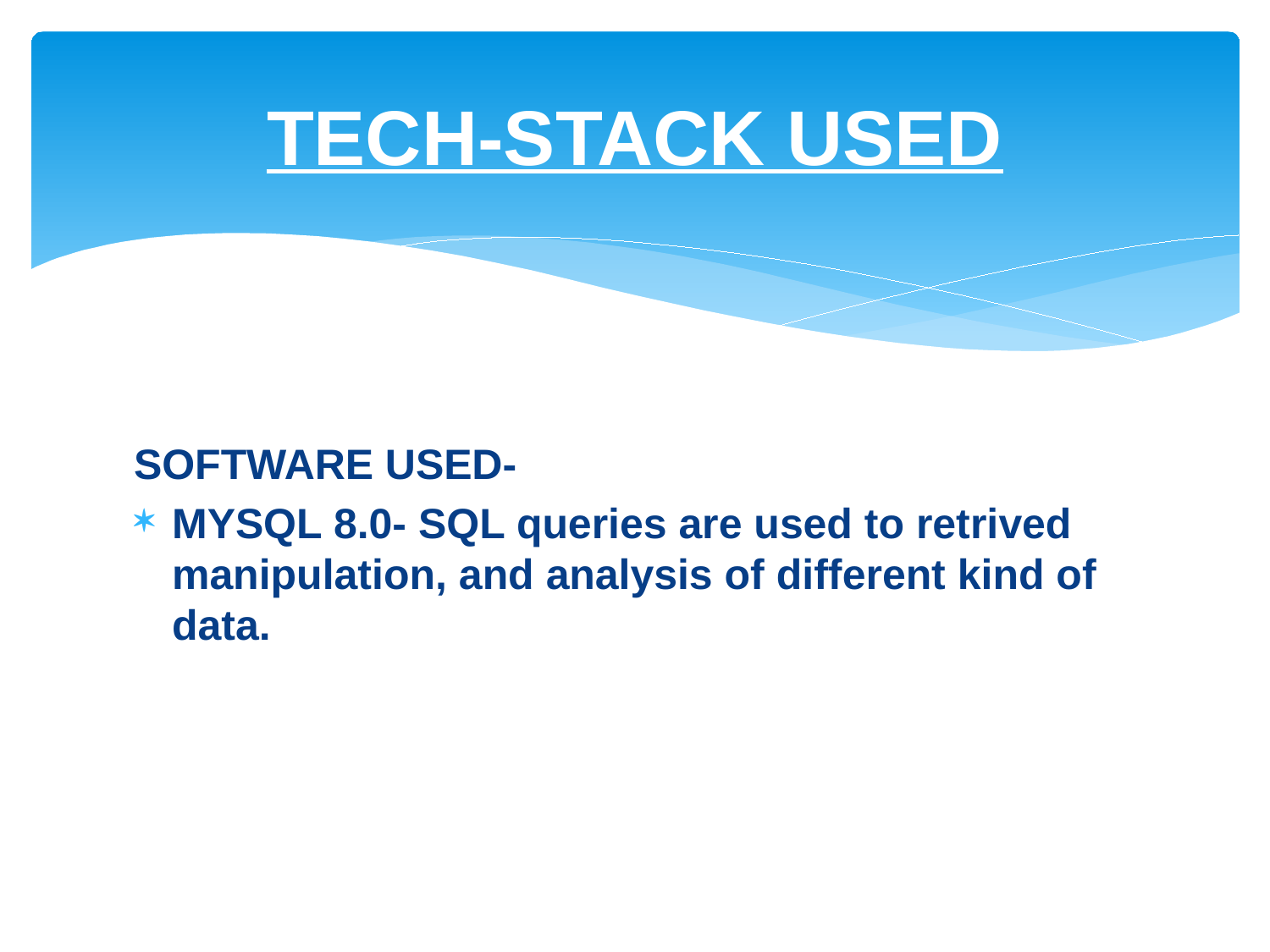

# TECH-STACK USED

software used-
MYSQL 8.0- SQL queries are used to retrived manipulation, and analysis of different kind of data.